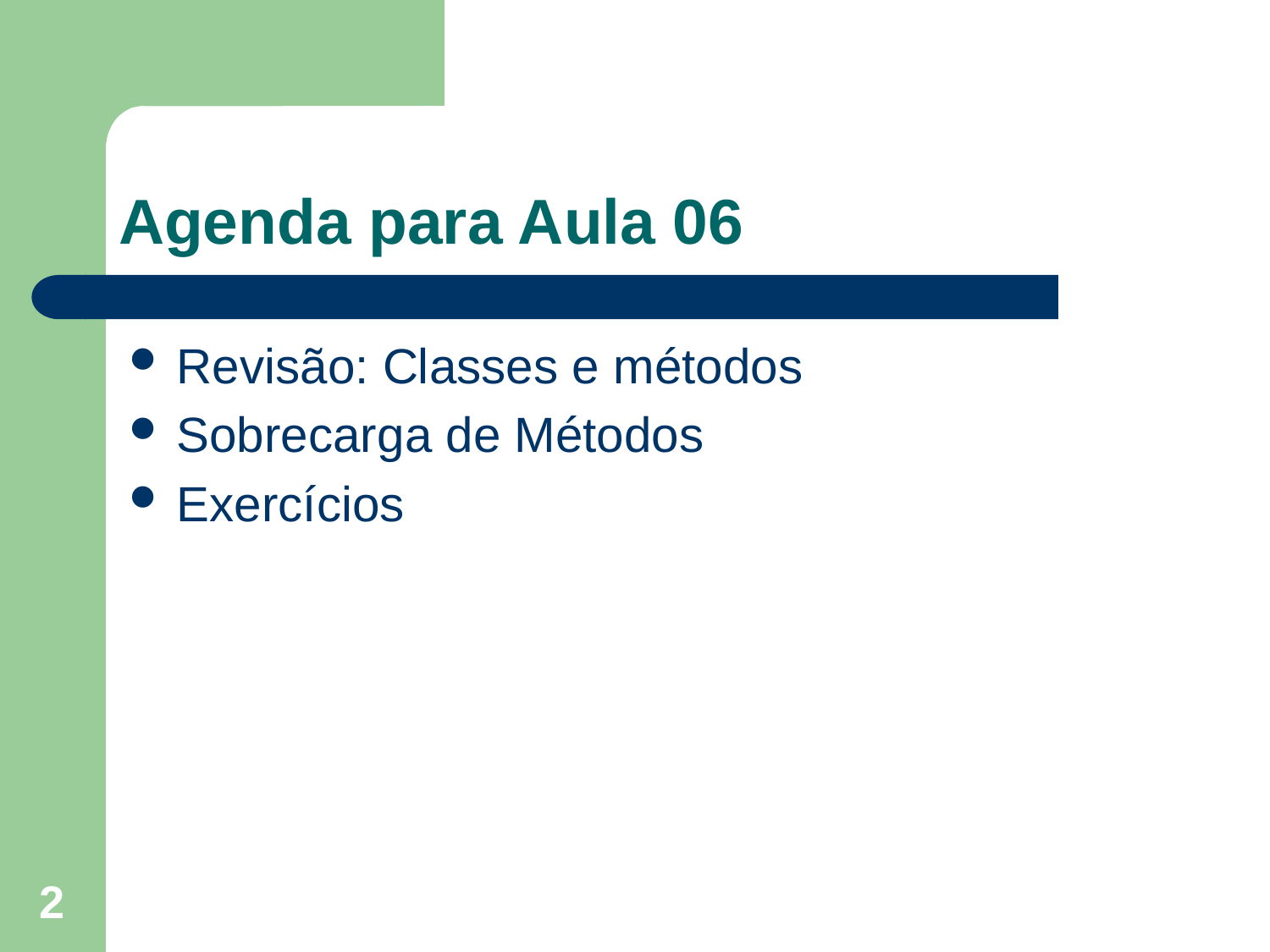

# Agenda para Aula 06
Revisão: Classes e métodos
Sobrecarga de Métodos
Exercícios

2